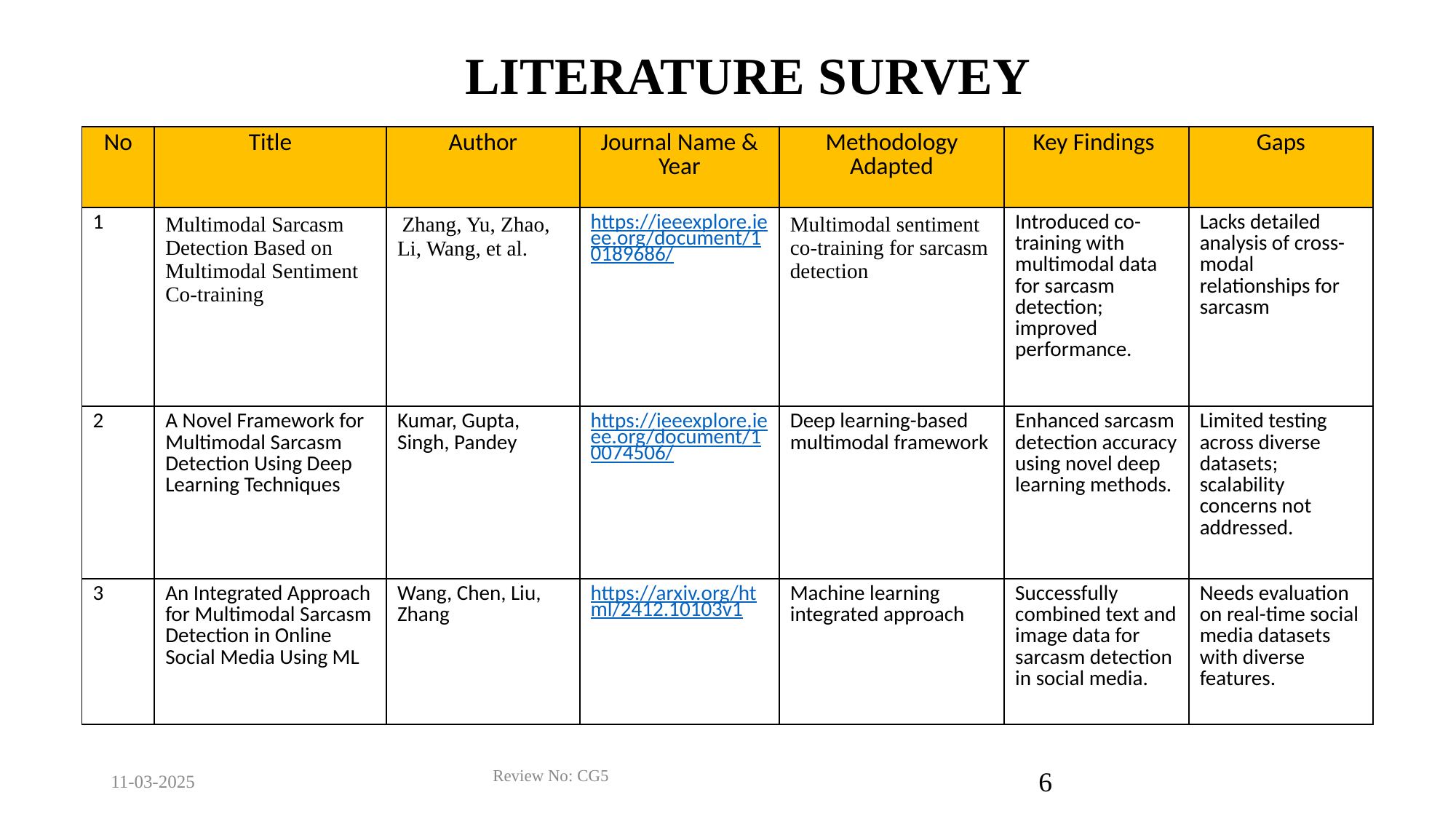

# LITERATURE SURVEY
| No | Title | Author | Journal Name & Year | Methodology Adapted | Key Findings | Gaps |
| --- | --- | --- | --- | --- | --- | --- |
| 1 | Multimodal Sarcasm Detection Based on Multimodal Sentiment Co-training | Zhang, Yu, Zhao, Li, Wang, et al. | https://ieeexplore.ieee.org/document/10189686/ | Multimodal sentiment co-training for sarcasm detection | Introduced co-training with multimodal data for sarcasm detection; improved performance. | Lacks detailed analysis of cross-modal relationships for sarcasm |
| 2 | A Novel Framework for Multimodal Sarcasm Detection Using Deep Learning Techniques | Kumar, Gupta, Singh, Pandey | https://ieeexplore.ieee.org/document/10074506/ | Deep learning-based multimodal framework | Enhanced sarcasm detection accuracy using novel deep learning methods. | Limited testing across diverse datasets; scalability concerns not addressed. |
| 3 | An Integrated Approach for Multimodal Sarcasm Detection in Online Social Media Using ML | Wang, Chen, Liu, Zhang | https://arxiv.org/html/2412.10103v1 | Machine learning integrated approach | Successfully combined text and image data for sarcasm detection in social media. | Needs evaluation on real-time social media datasets with diverse features. |

11-03-2025
Review No: CG5
6